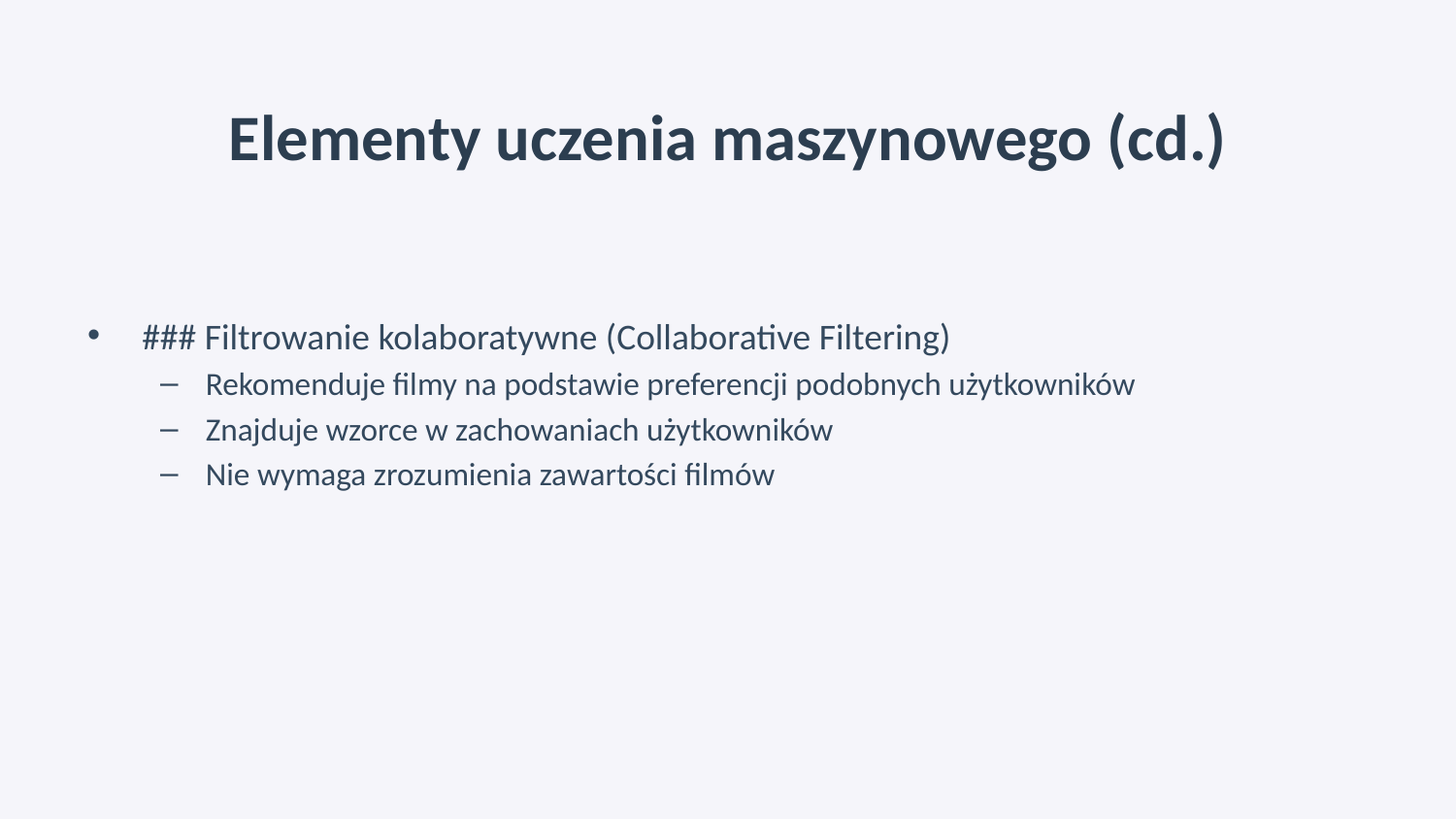

# Elementy uczenia maszynowego (cd.)

### Filtrowanie kolaboratywne (Collaborative Filtering)
Rekomenduje filmy na podstawie preferencji podobnych użytkowników
Znajduje wzorce w zachowaniach użytkowników
Nie wymaga zrozumienia zawartości filmów